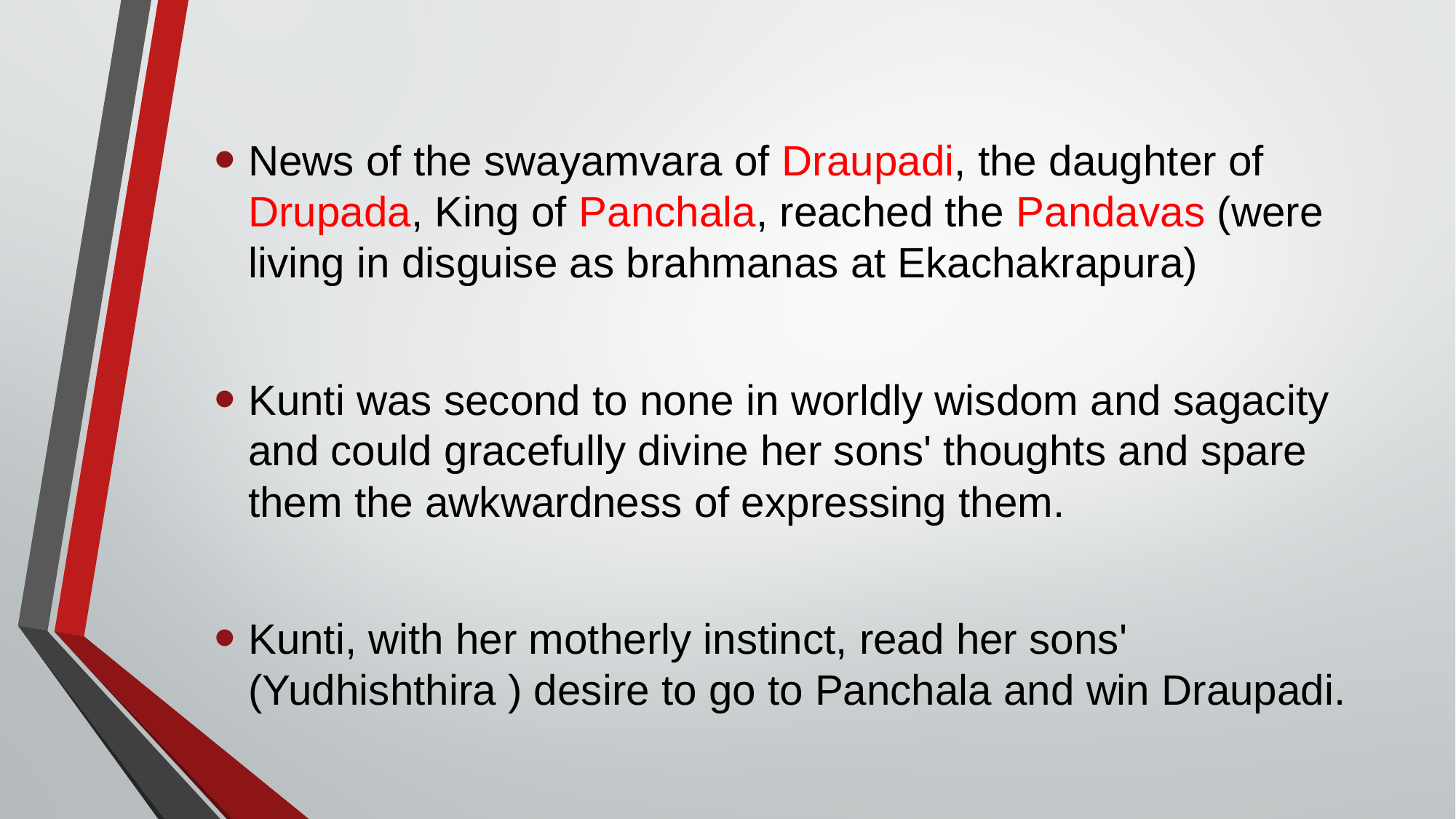

News of the swayamvara of Draupadi, the daughter of Drupada, King of Panchala, reached the Pandavas (were living in disguise as brahmanas at Ekachakrapura)

Kunti was second to none in worldly wisdom and sagacity and could gracefully divine her sons' thoughts and spare them the awkwardness of expressing them.

Kunti, with her motherly instinct, read her sons' (Yudhishthira ) desire to go to Panchala and win Draupadi.